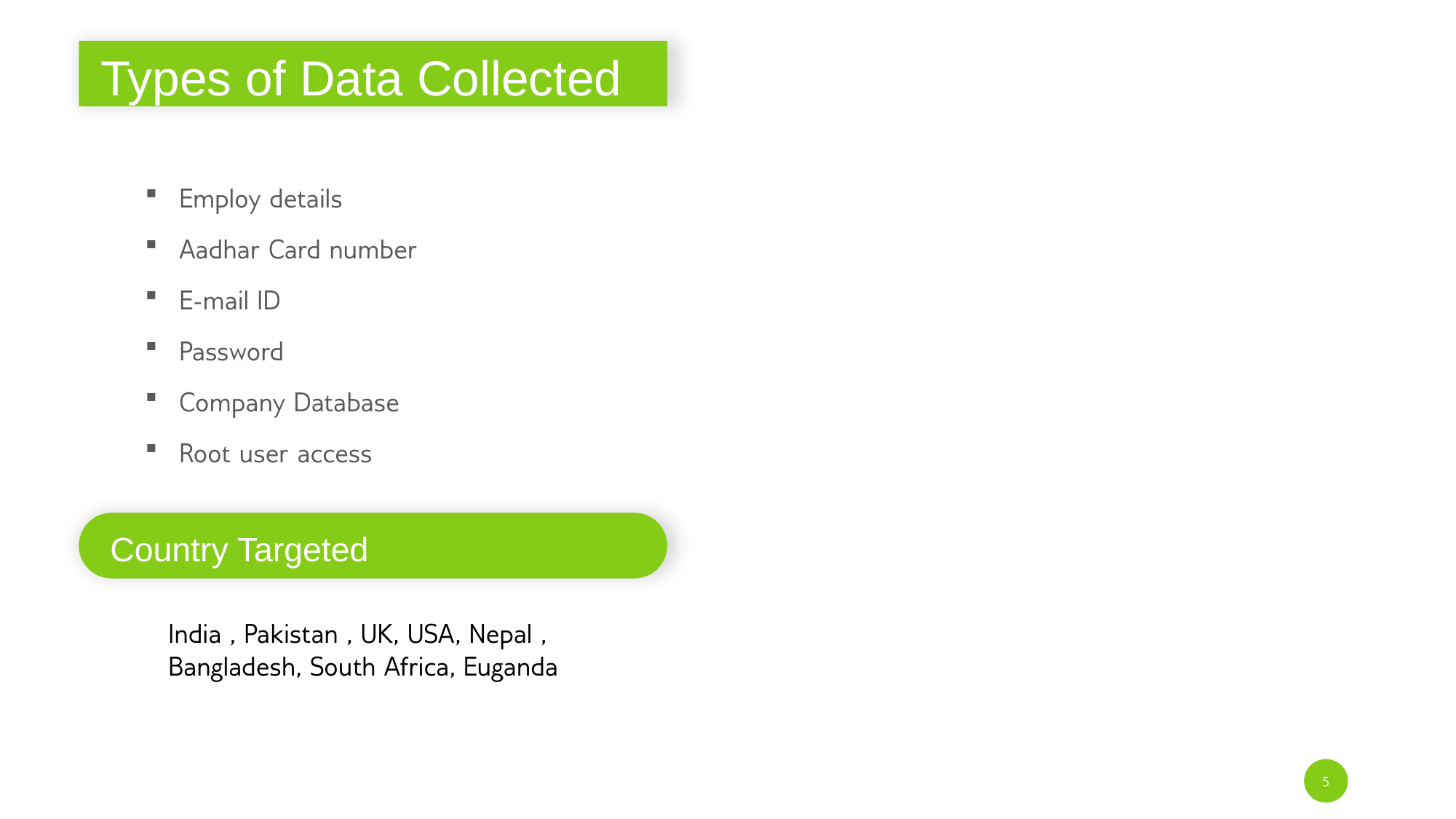

# Types of Data Collected
Employ details
Aadhar Card number
E-mail ID
Password
Company Database
Root user access

Country Targeted
India , Pakistan , UK, USA, Nepal , Bangladesh, South Africa, Euganda
5